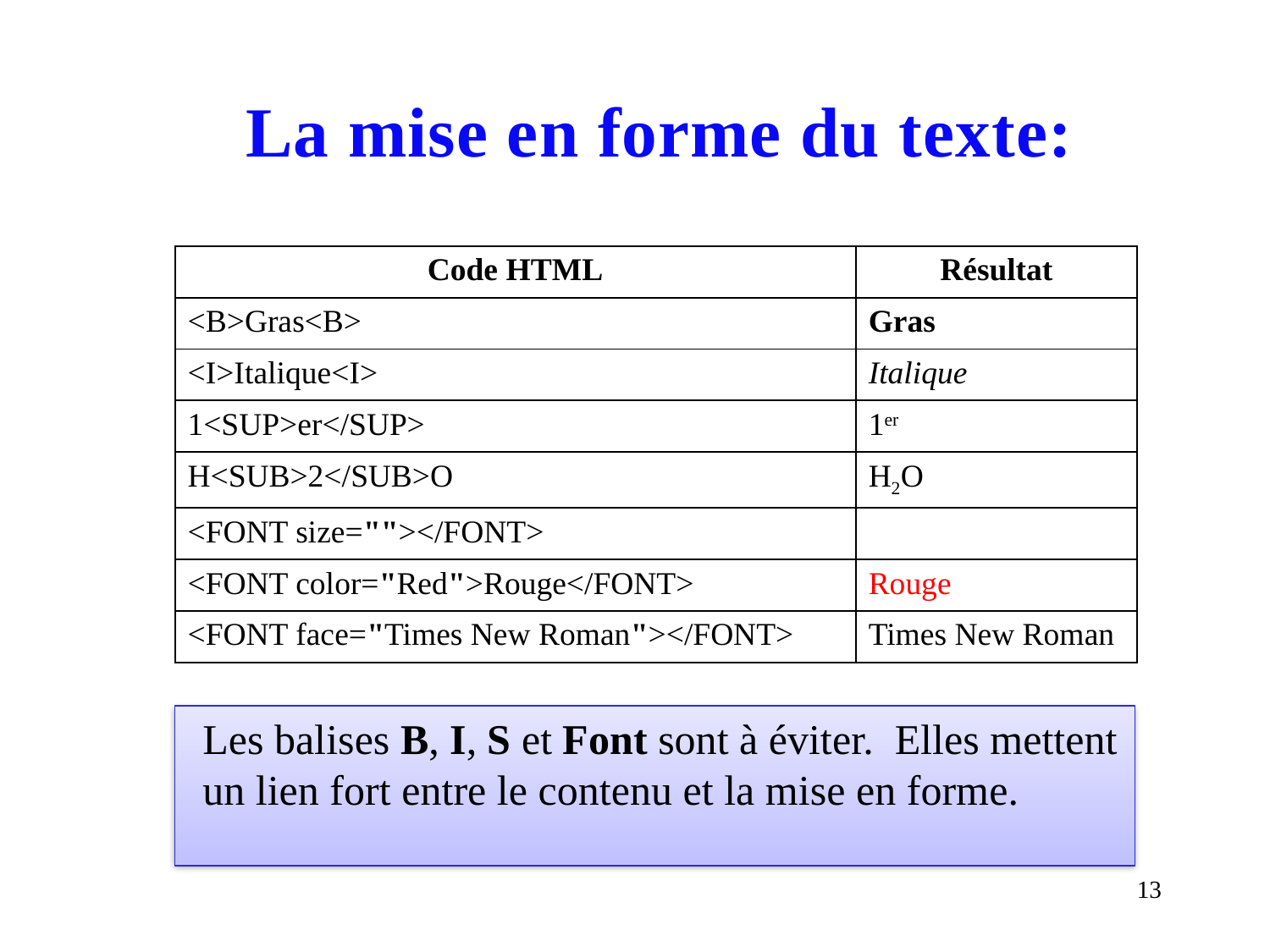

La mise en forme du texte:
| Code HTML | Résultat |
| --- | --- |
| <B>Gras<B> | Gras |
| <I>Italique<I> | Italique |
| 1<SUP>er</SUP> | 1er |
| H<SUB>2</SUB>O | H2O |
| <FONT size=""></FONT> |  |
| <FONT color="Red">Rouge</FONT> | Rouge |
| <FONT face="Times New Roman"></FONT> | Times New Roman |
Les balises B, I, S et Font sont à éviter.  Elles mettent un lien fort entre le contenu et la mise en forme.
13